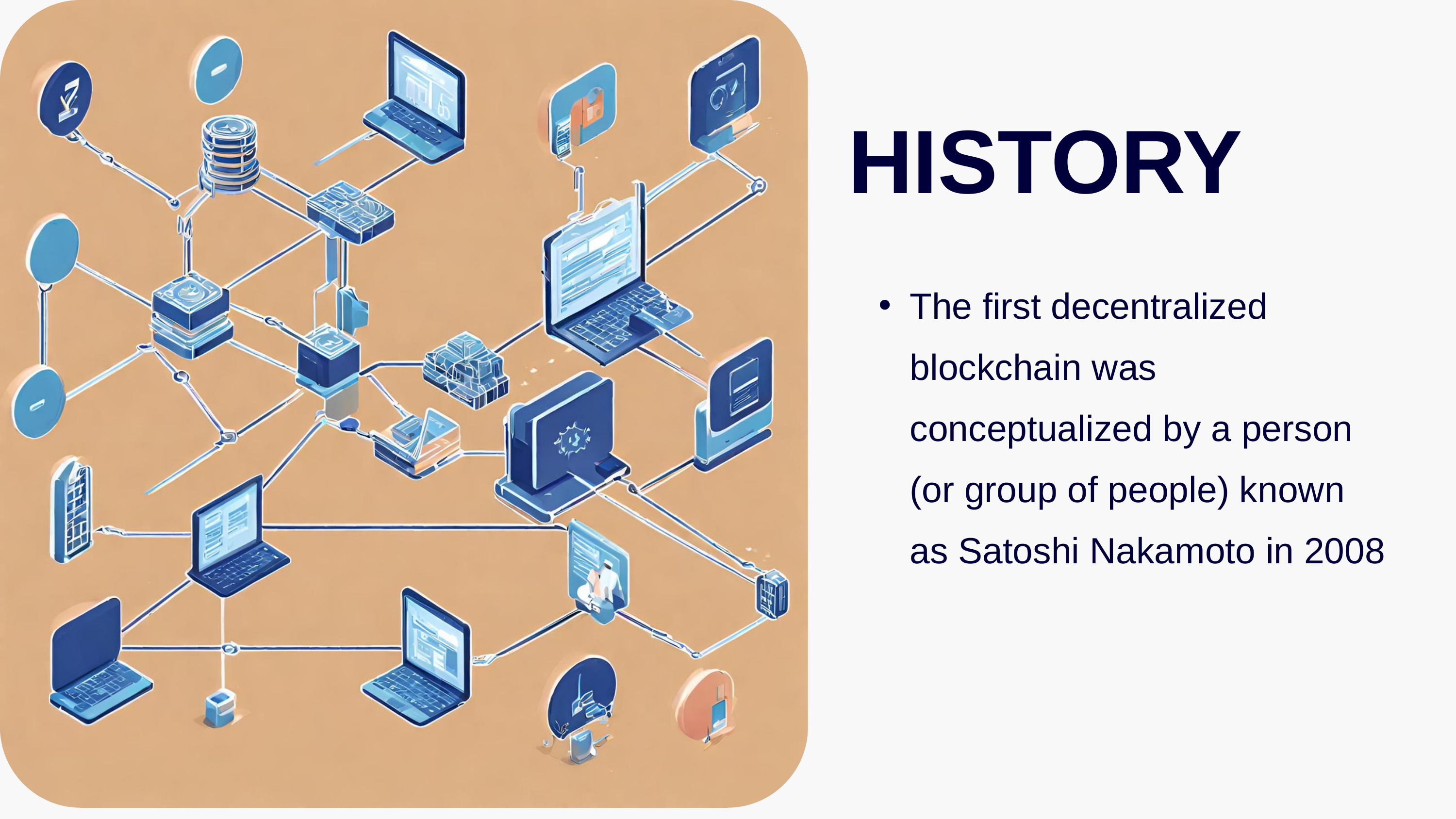

HISTORY

The first decentralized blockchain was conceptualized by a person (or group of people) known as Satoshi Nakamoto in 2008